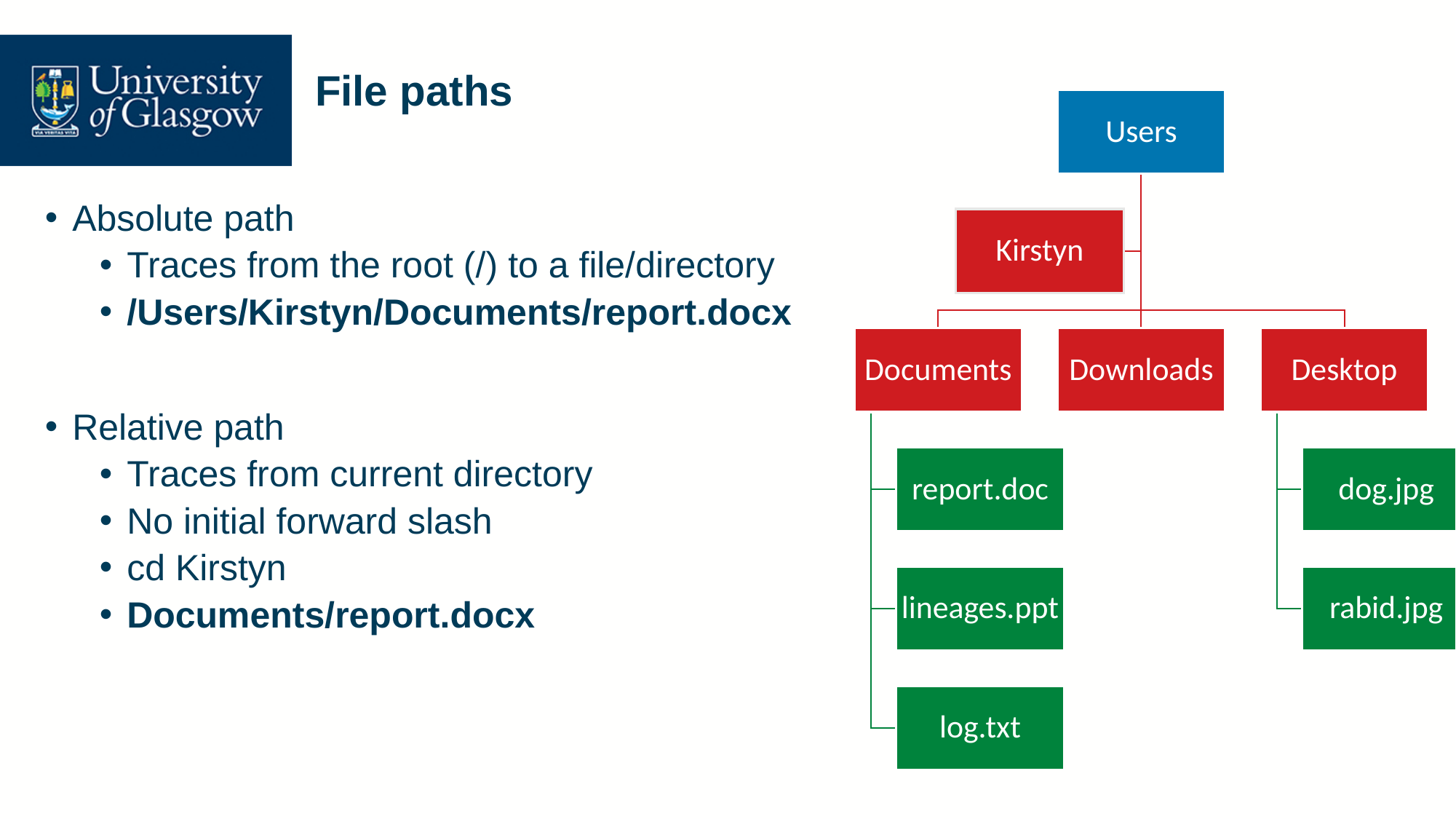

# File paths
Users
Documents
report.doc
lineages.ppt
log.txt
Downloads
Desktop
dog.jpg
rabid.jpg
Kirstyn
Absolute path
Traces from the root (/) to a file/directory
/Users/Kirstyn/Documents/report.docx

Relative path
Traces from current directory
No initial forward slash
cd Kirstyn
Documents/report.docx